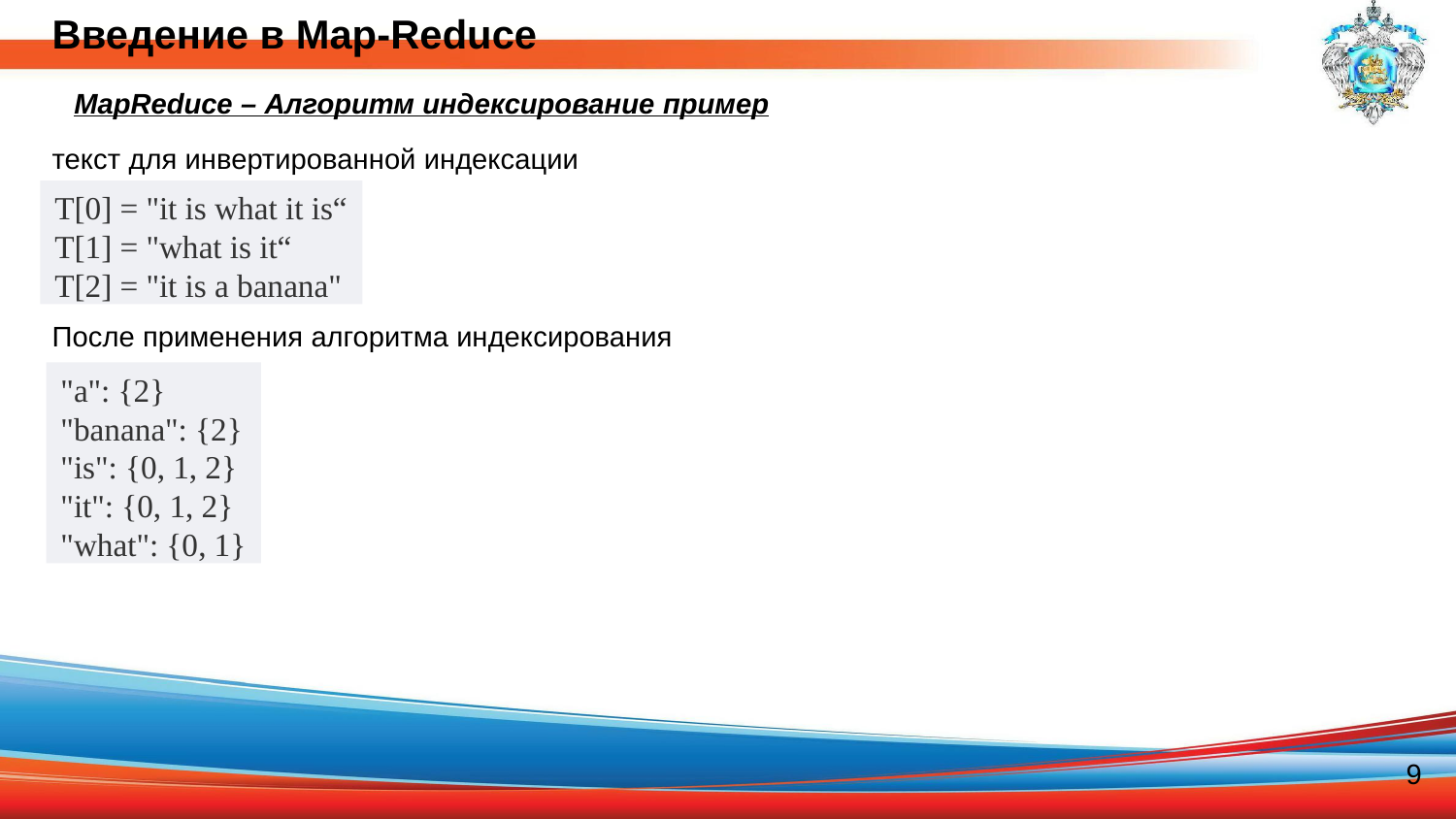

Введение в Map-Reduce
MapReduce – Алгоритм индексирование пример
текст для инвертированной индексации
T[0] = "it is what it is“
T[1] = "what is it“
T[2] = "it is a banana"
После применения алгоритма индексирования
"a": {2}
"banana": {2}
"is": {0, 1, 2}
"it": {0, 1, 2}
"what": {0, 1}
9